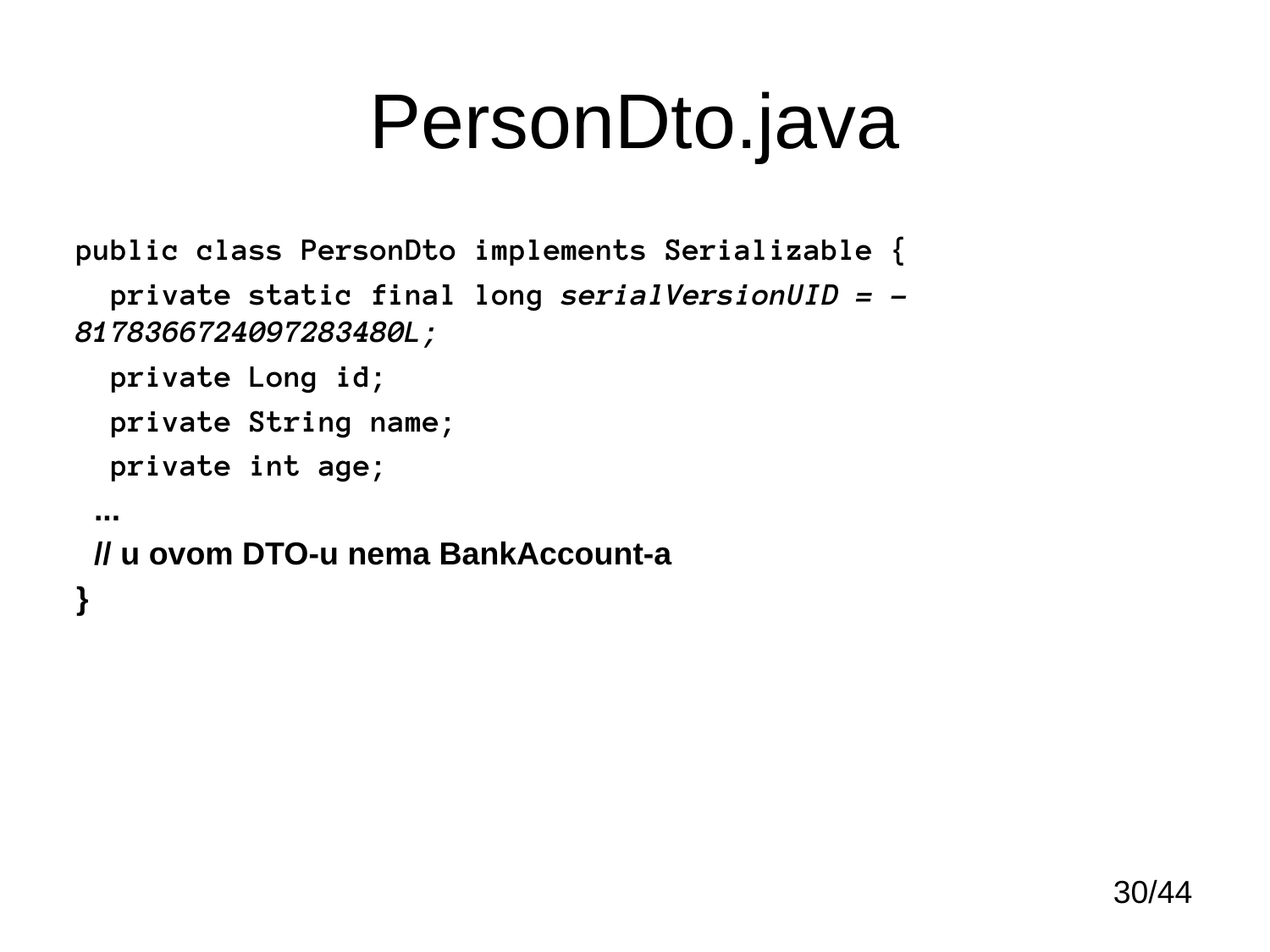

# PersonDto.java
public class PersonDto implements Serializable {
  private static final long serialVersionUID = -8178366724097283480L;
  private Long id;
  private String name;
  private int age;
  ...
  // u ovom DTO-u nema BankAccount-a
}